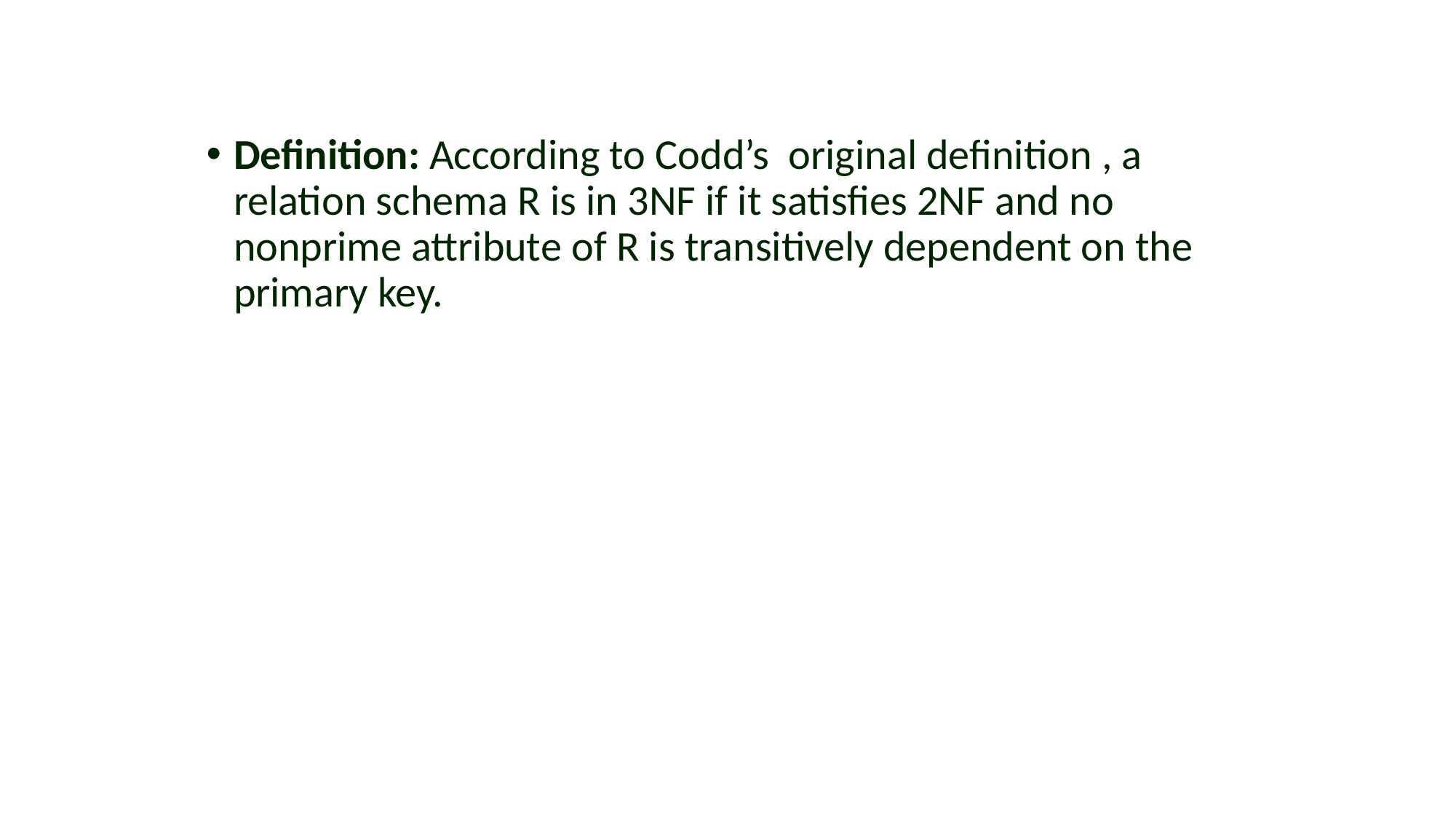

#
Definition: According to Codd’s  original definition , a relation schema R is in 3NF if it satisfies 2NF and no nonprime attribute of R is transitively dependent on the primary key.